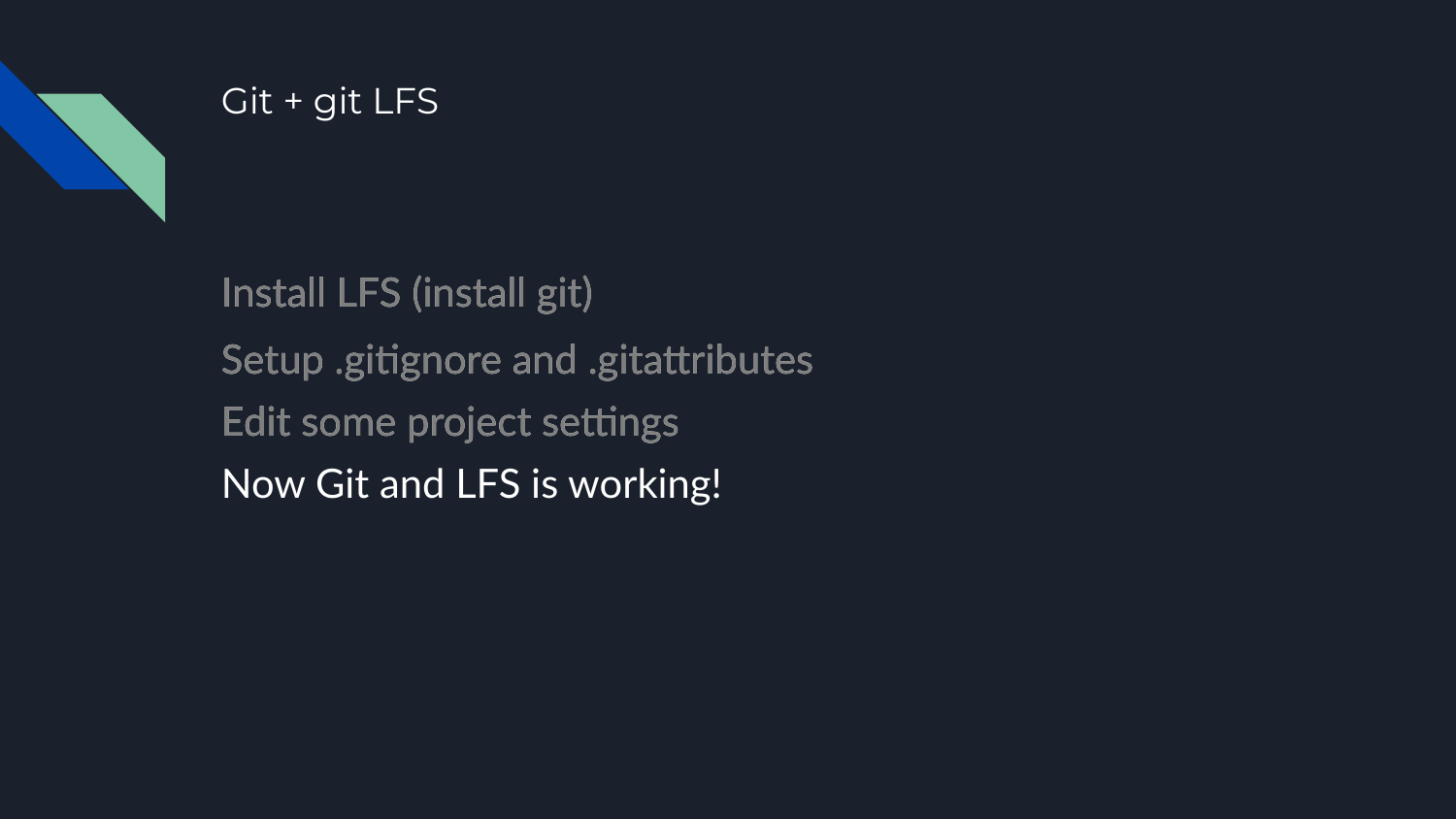

# Git + git LFS

Install LFS (install git)
Install LFS (install git)
Setup .gitignore and .gitattributes
Setup .gitignore and .gitattributes
Edit some project settings
Edit some project settings
Now Git and LFS is working!